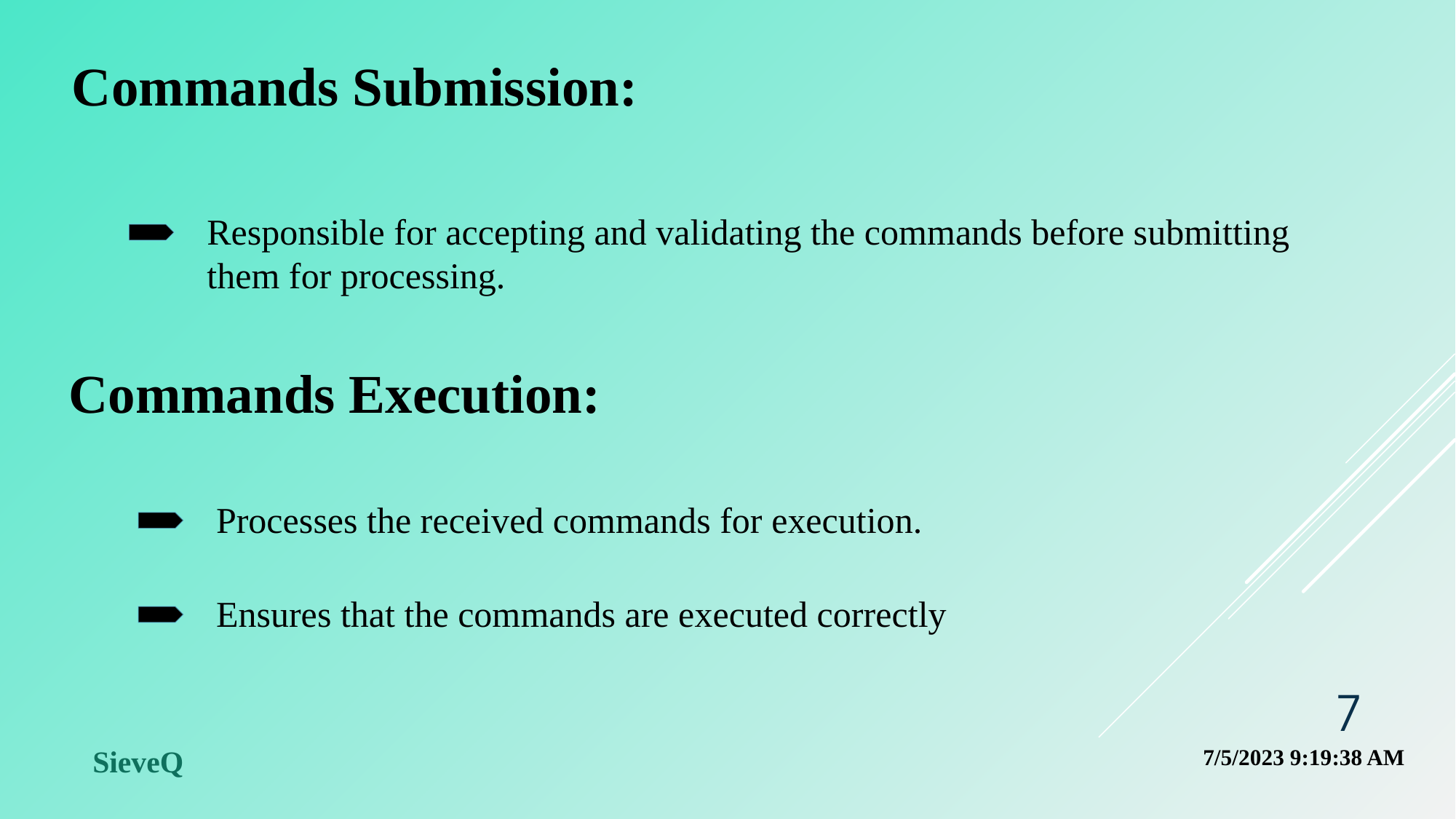

Commands Submission:
Responsible for accepting and validating the commands before submitting them for processing.

Commands Execution:
Processes the received commands for execution.

Ensures that the commands are executed correctly

7
SieveQ
7/5/2023 9:19:38 AM